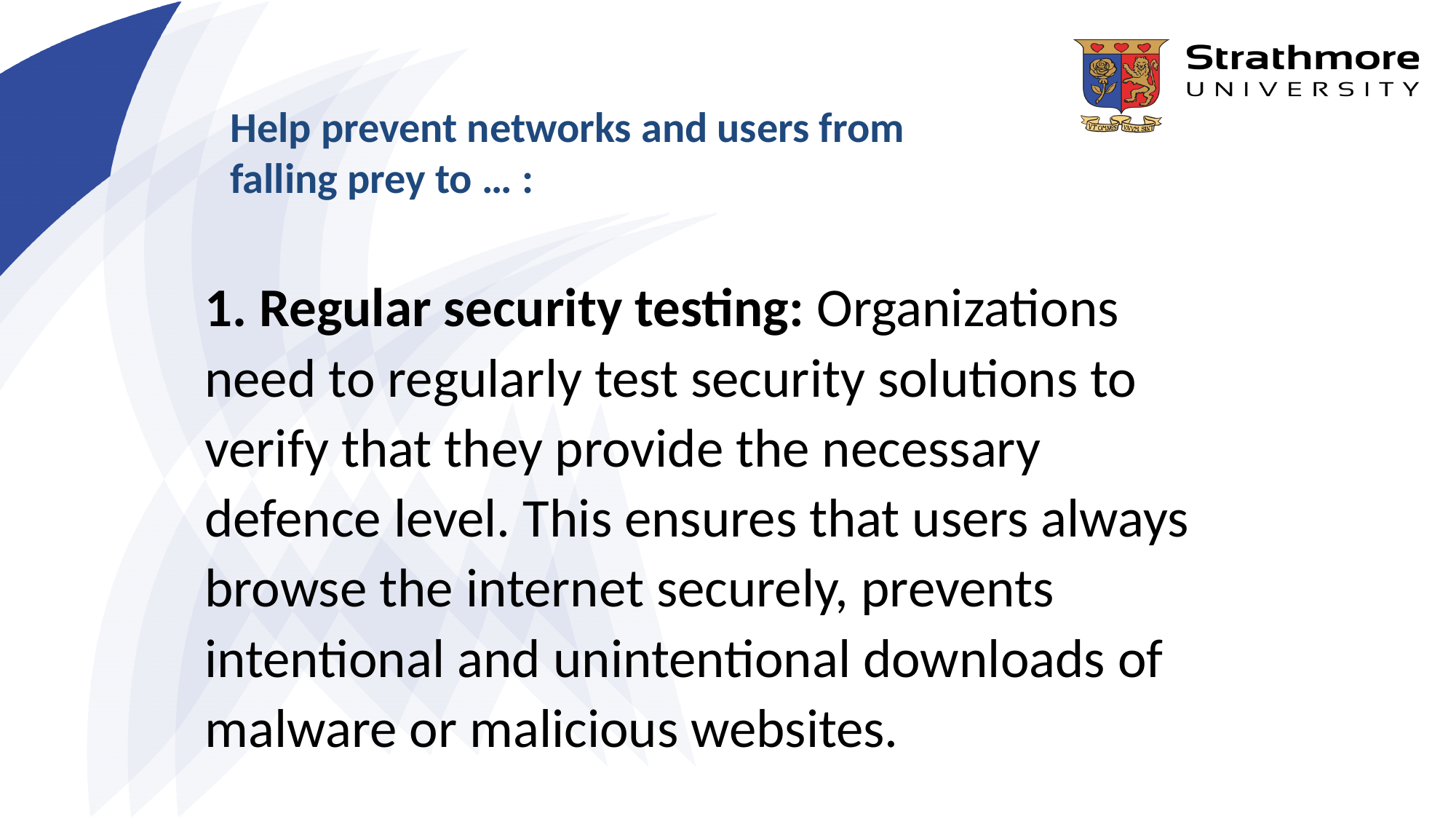

# Help prevent networks and users from falling prey to … :
1. Regular security testing: Organizations need to regularly test security solutions to verify that they provide the necessary defence level. This ensures that users always browse the internet securely, prevents intentional and unintentional downloads of malware or malicious websites.